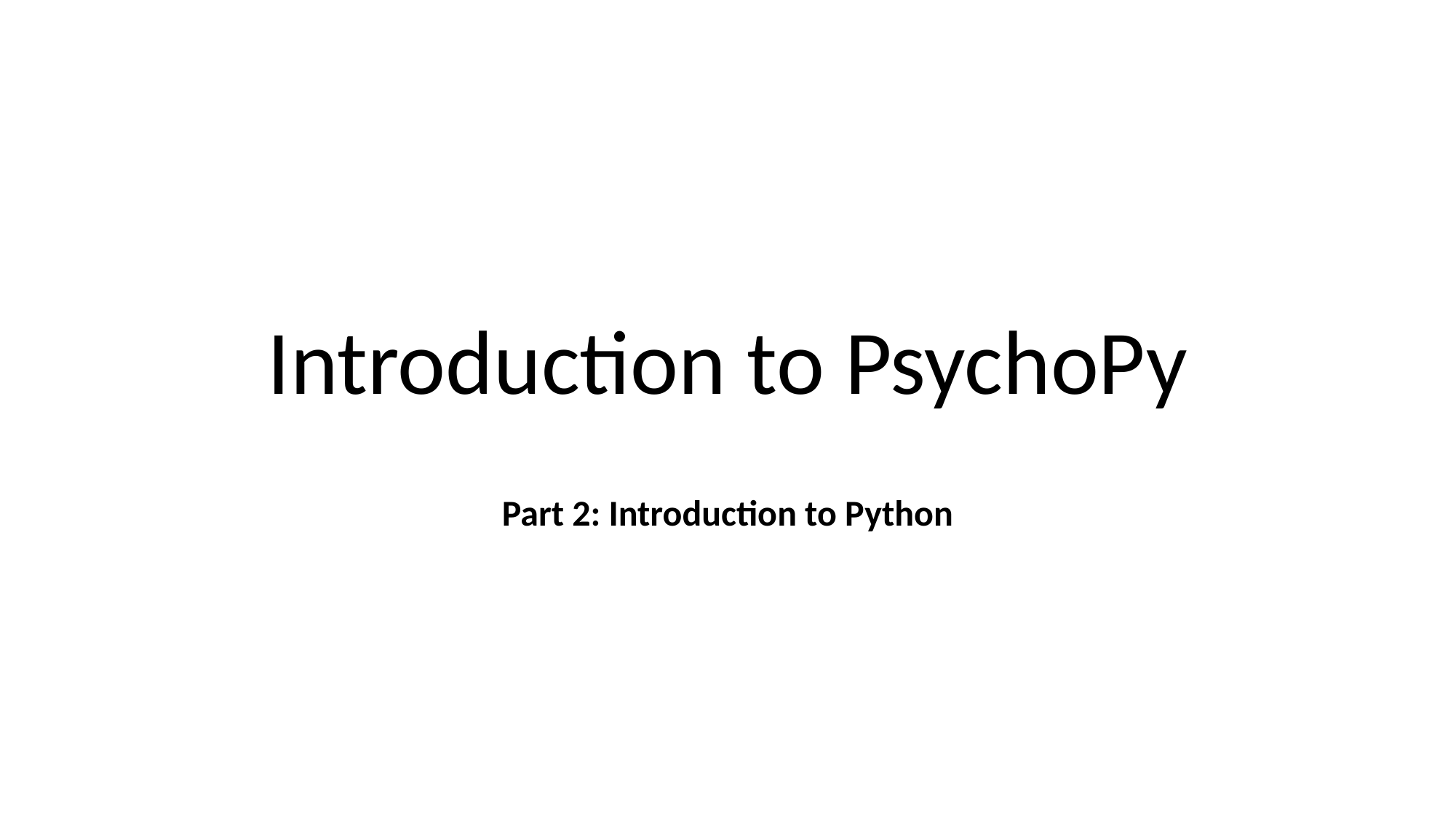

# Introduction to PsychoPy

Part 2: Introduction to Python